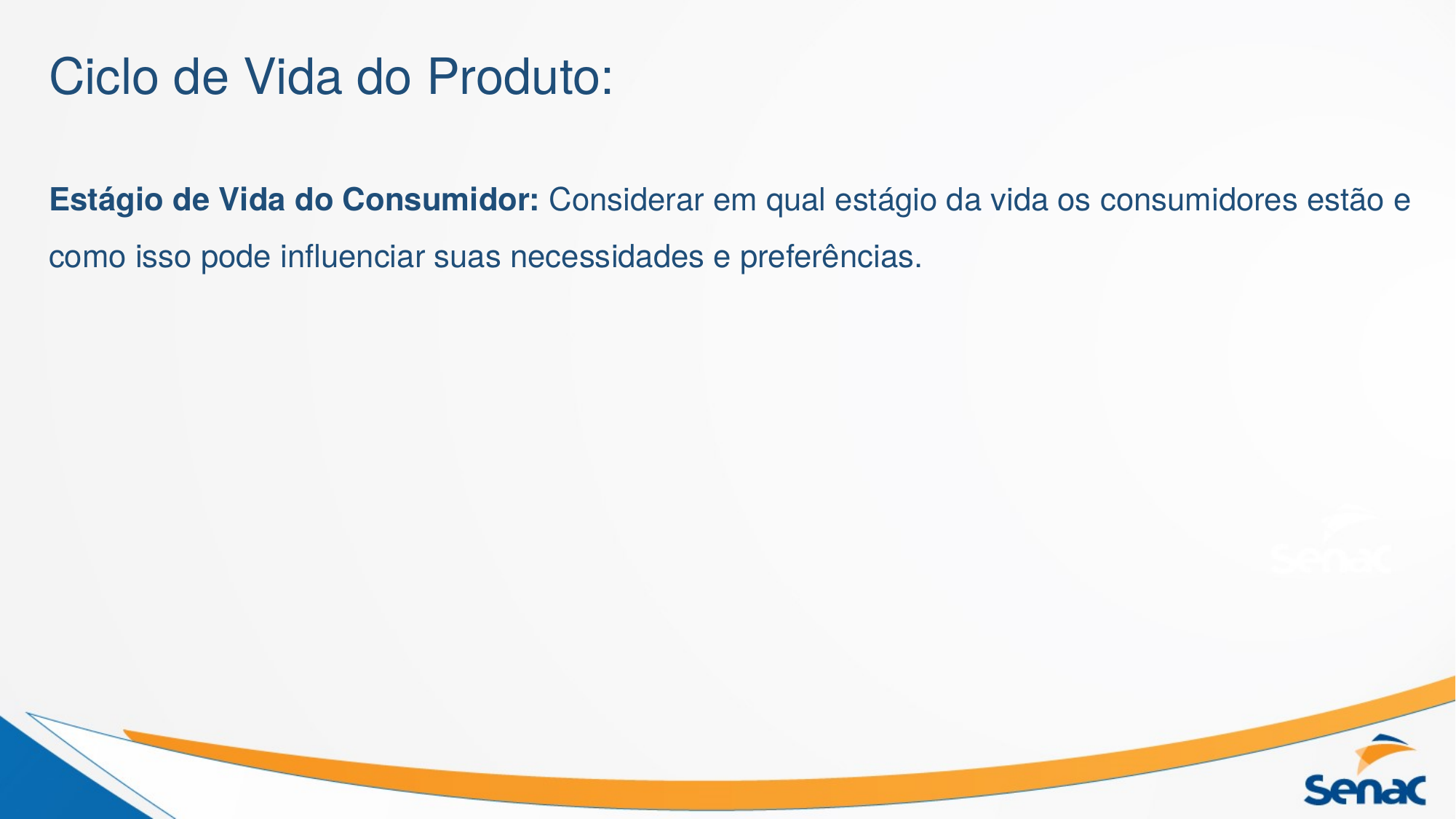

# Ciclo de Vida do Produto:
Estágio de Vida do Consumidor: Considerar em qual estágio da vida os consumidores estão e como isso pode influenciar suas necessidades e preferências.